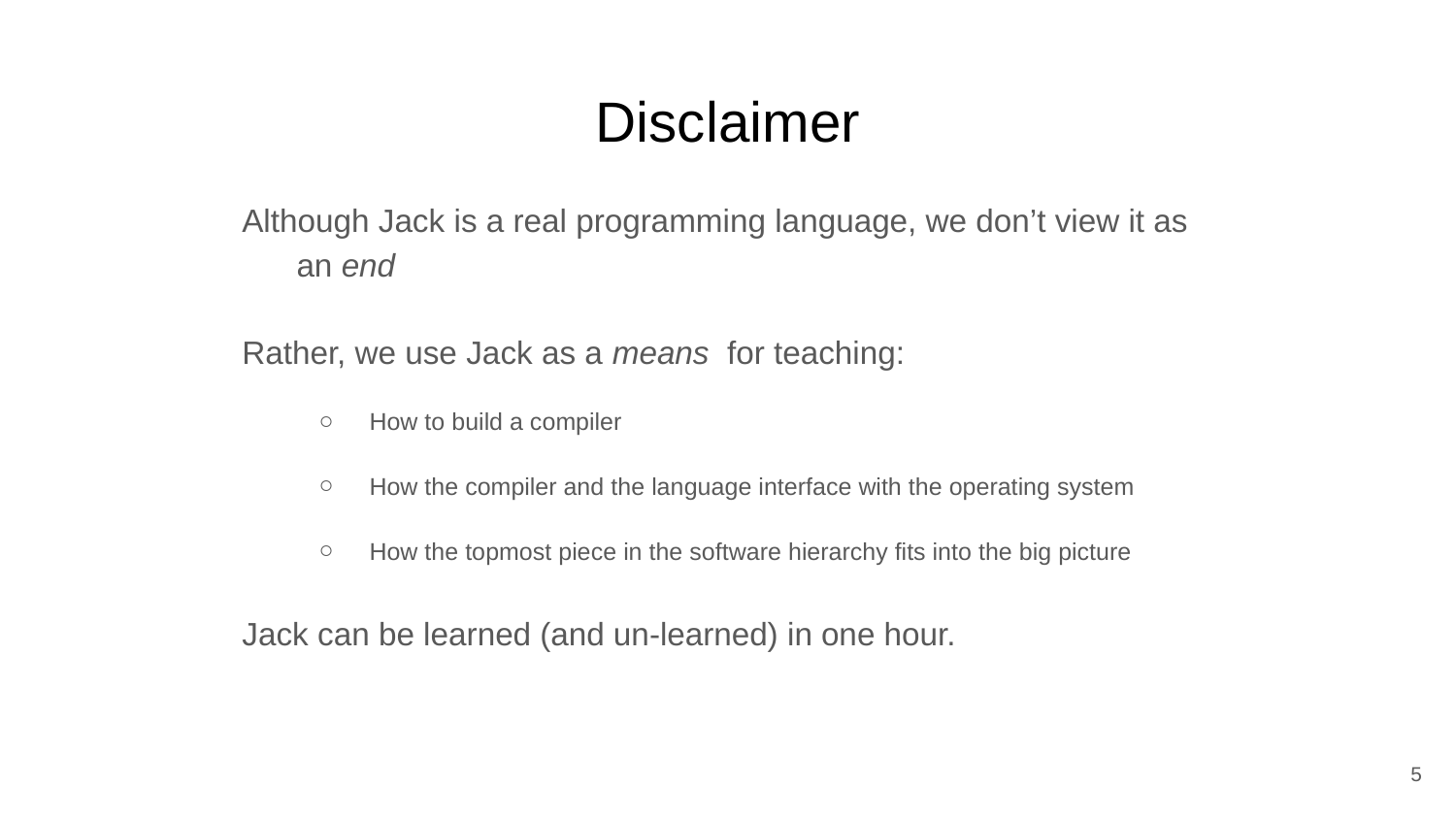

# Disclaimer
Although Jack is a real programming language, we don’t view it as an end
Rather, we use Jack as a means  for teaching:
How to build a compiler
How the compiler and the language interface with the operating system
How the topmost piece in the software hierarchy fits into the big picture
Jack can be learned (and un-learned) in one hour.
5